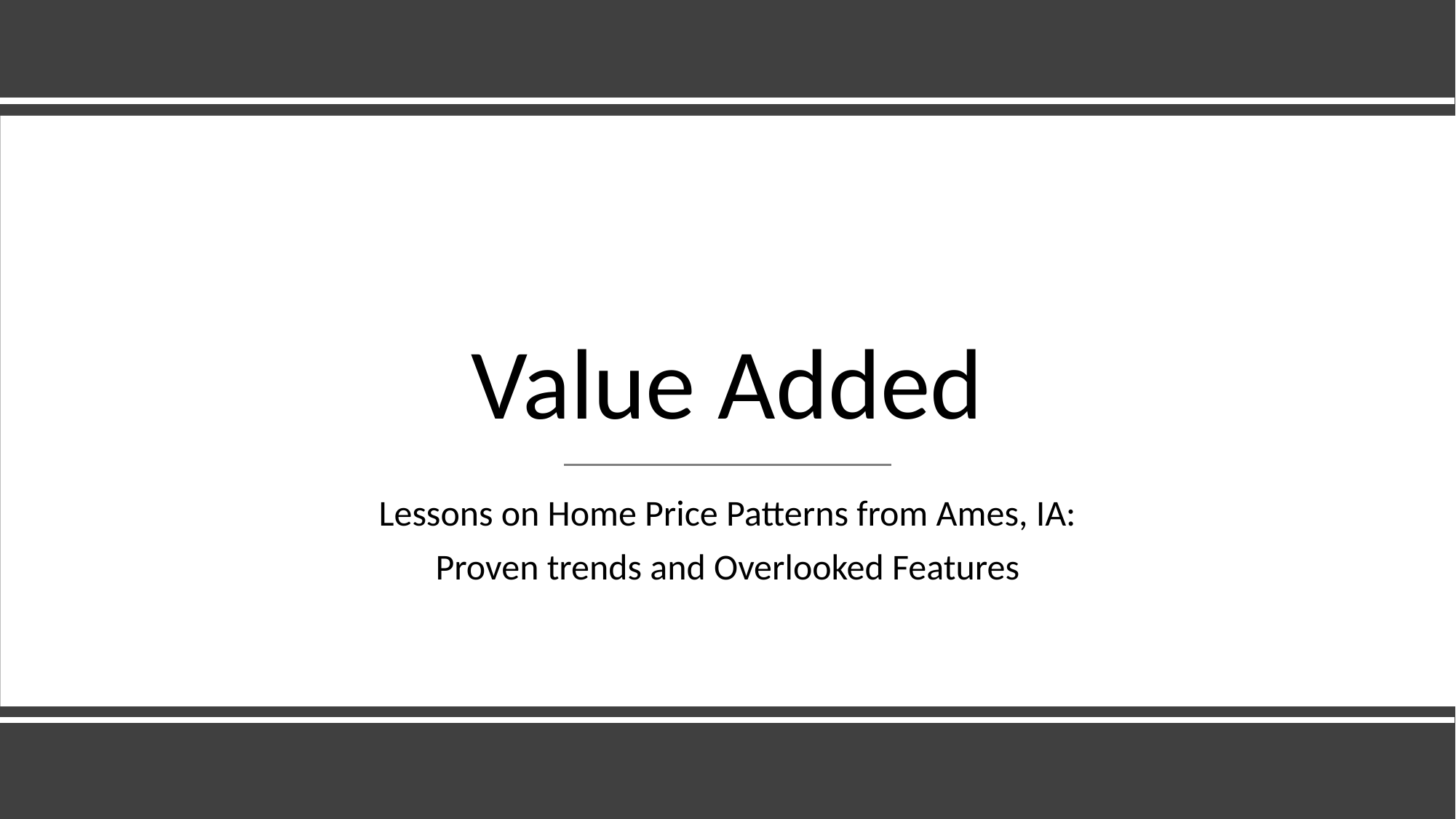

# Value Added
Lessons on Home Price Patterns from Ames, IA:
Proven trends and Overlooked Features